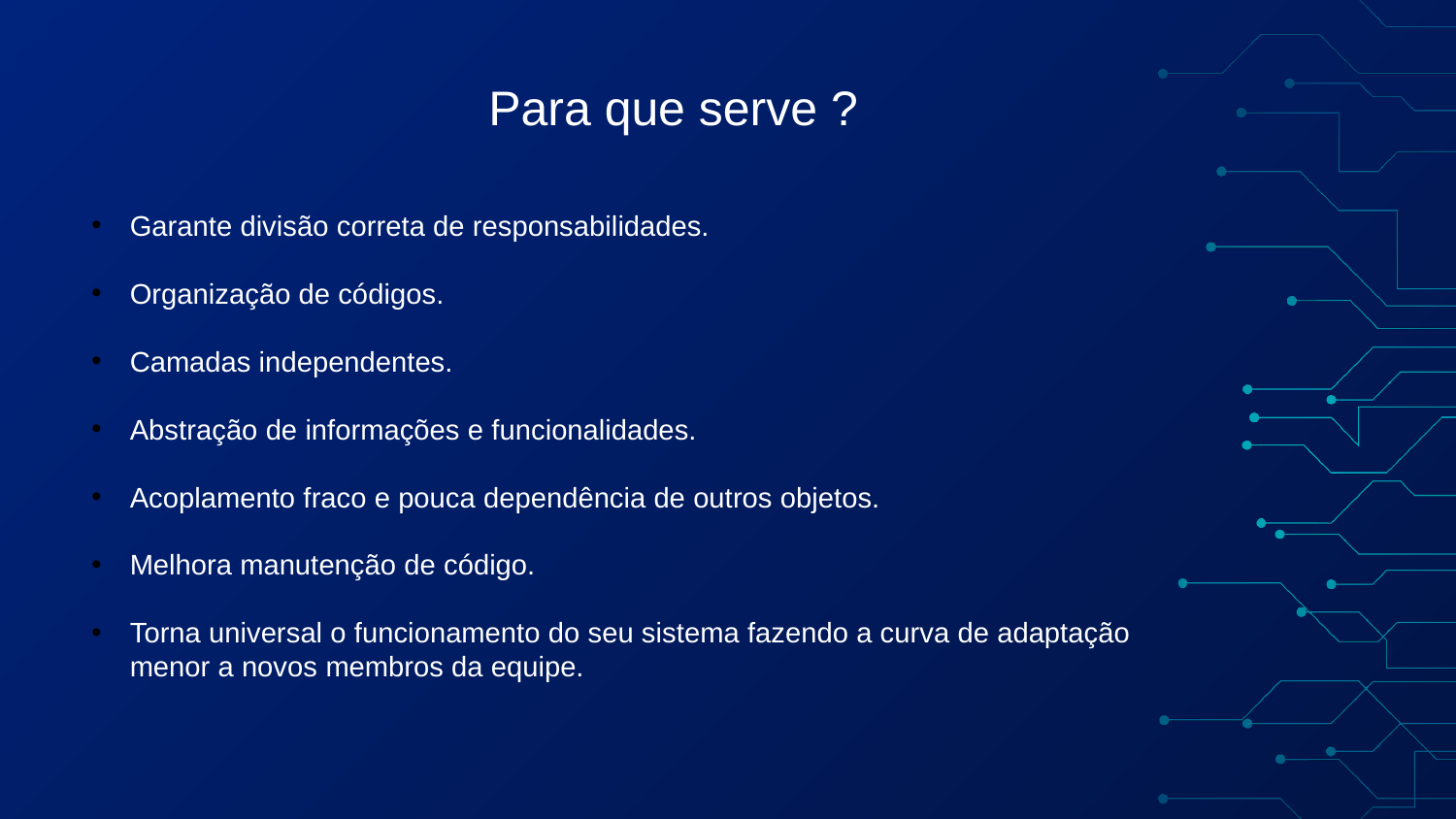

# Para que serve ?
Garante divisão correta de responsabilidades.

Organização de códigos.

Camadas independentes.

Abstração de informações e funcionalidades.

Acoplamento fraco e pouca dependência de outros objetos.

Melhora manutenção de código.

Torna universal o funcionamento do seu sistema fazendo a curva de adaptação menor a novos membros da equipe.